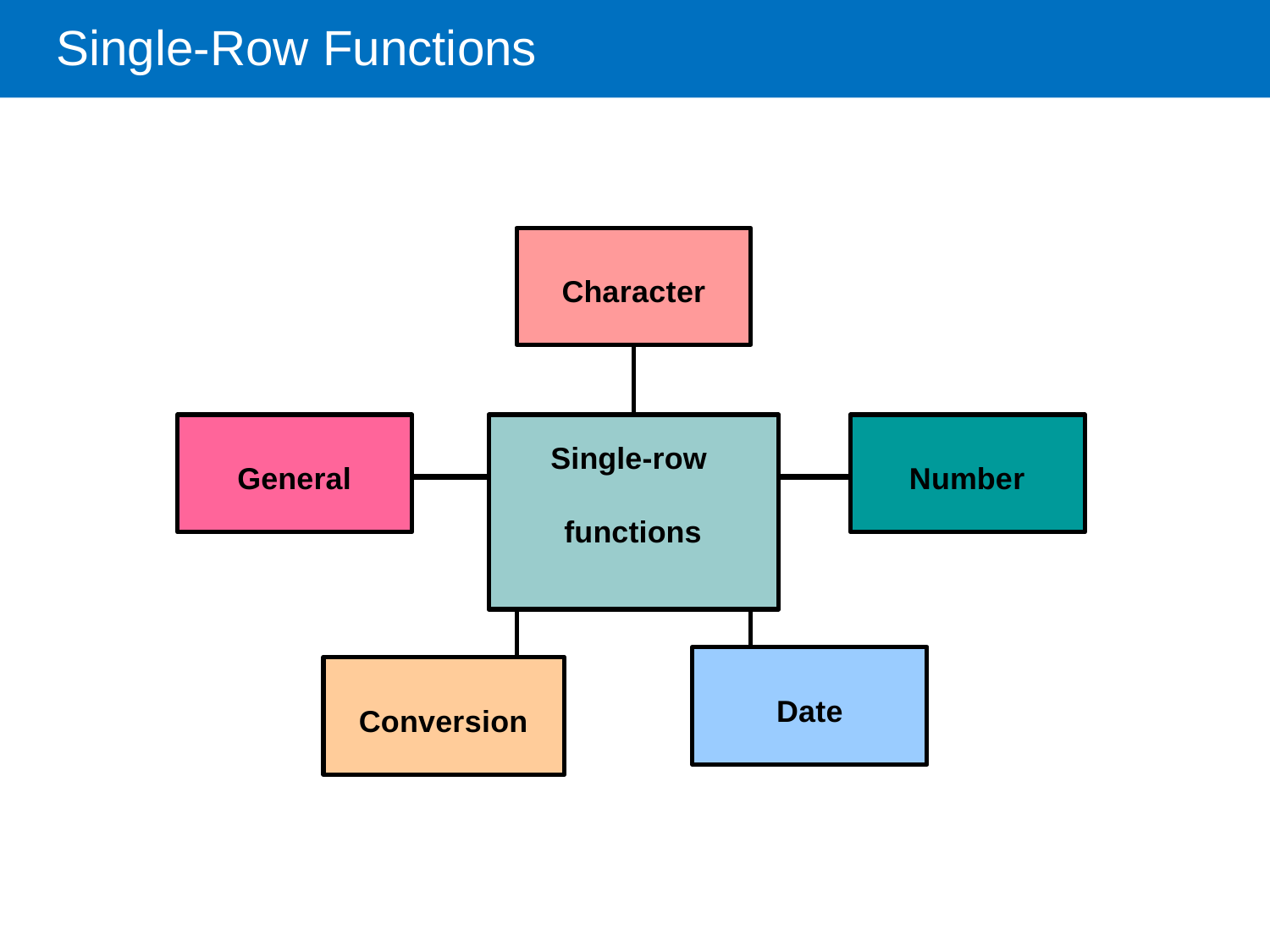

# Single-Row Functions

Character

General

Single-row  functions

Number

Date

Conversion